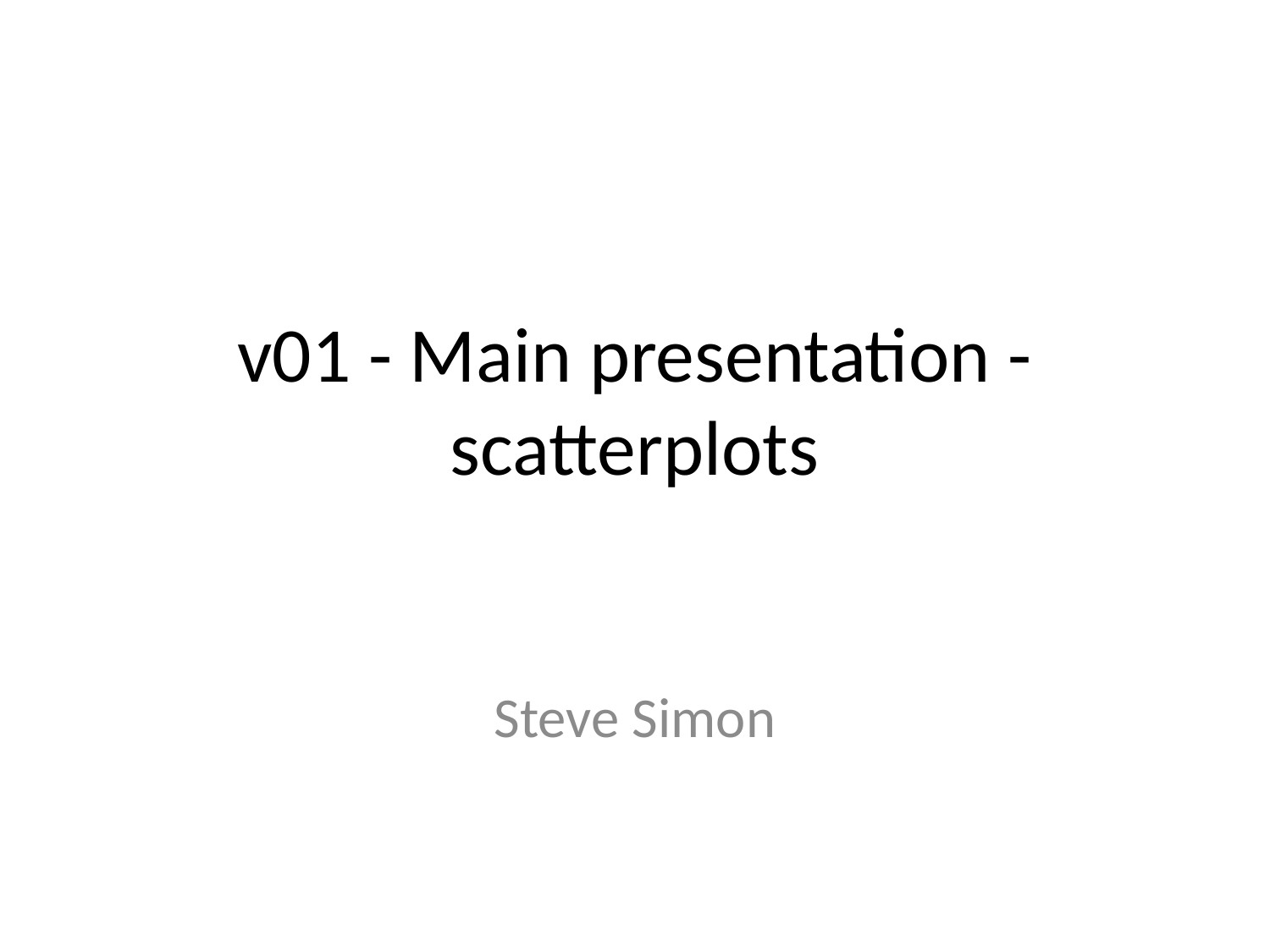

# v01 - Main presentation - scatterplots
Steve Simon